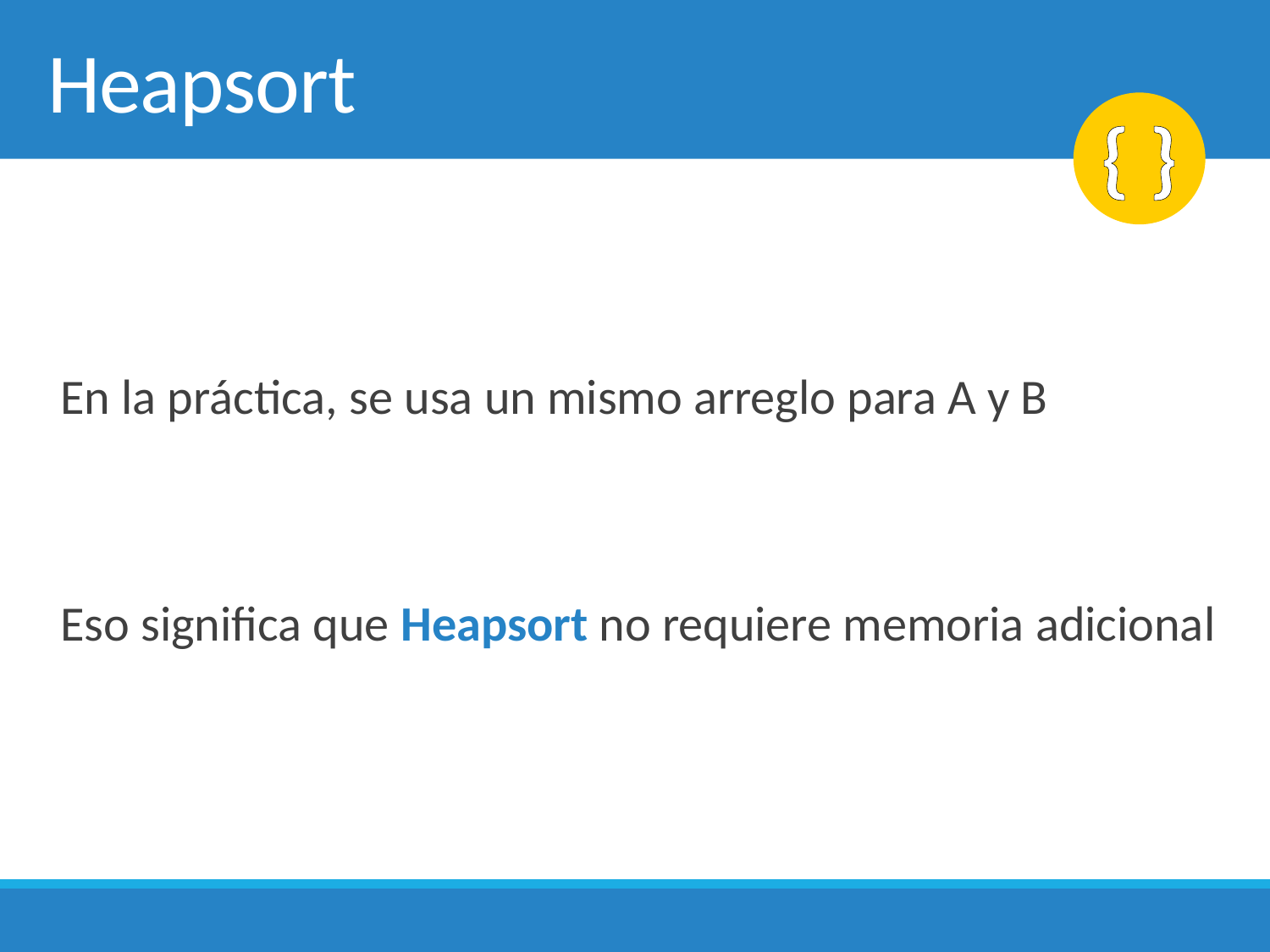

# Heapsort
En la práctica, se usa un mismo arreglo para A y B

Eso significa que Heapsort no requiere memoria adicional